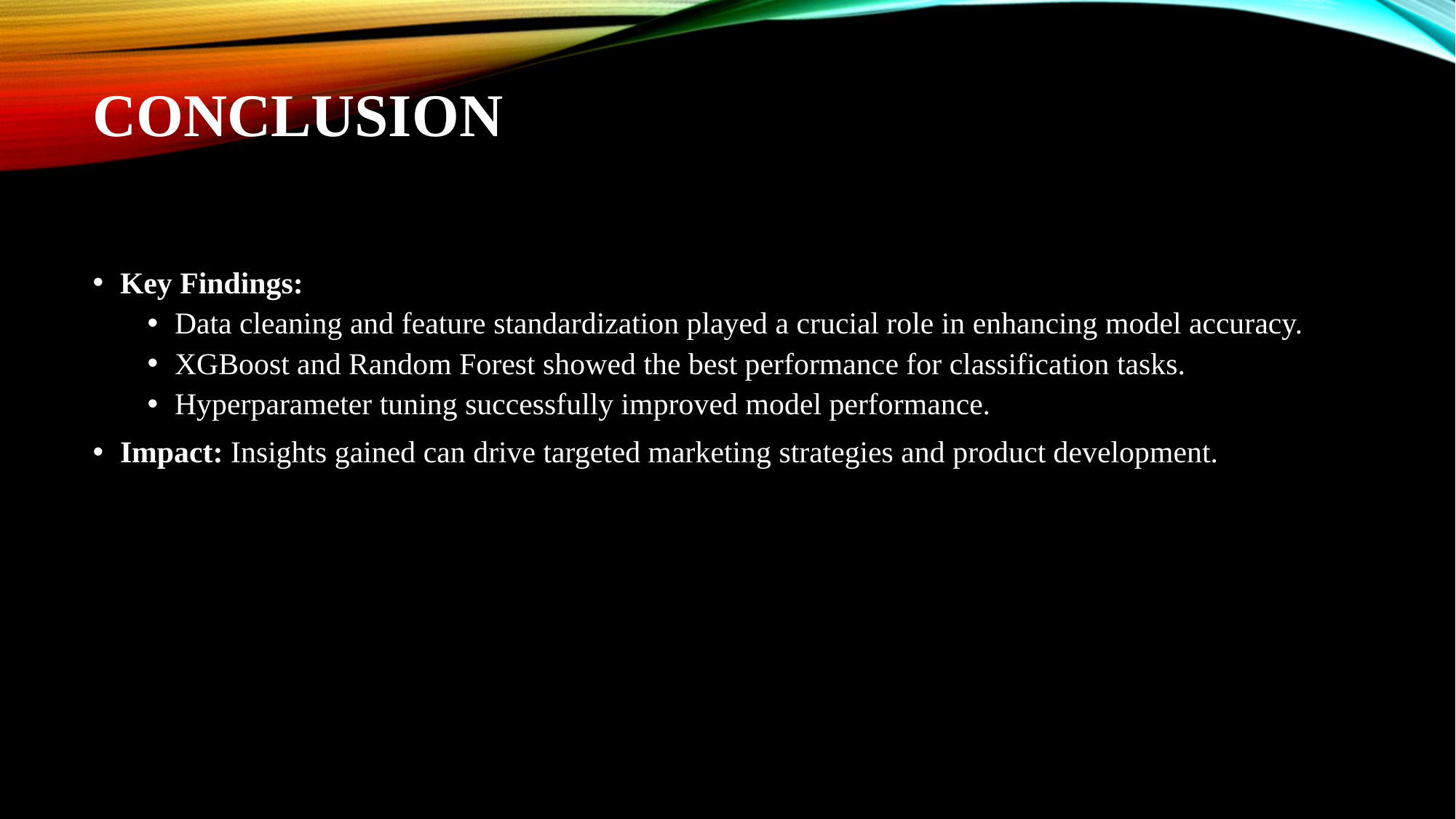

# Conclusion
Key Findings:
Data cleaning and feature standardization played a crucial role in enhancing model accuracy.
XGBoost and Random Forest showed the best performance for classification tasks.
Hyperparameter tuning successfully improved model performance.
Impact: Insights gained can drive targeted marketing strategies and product development.